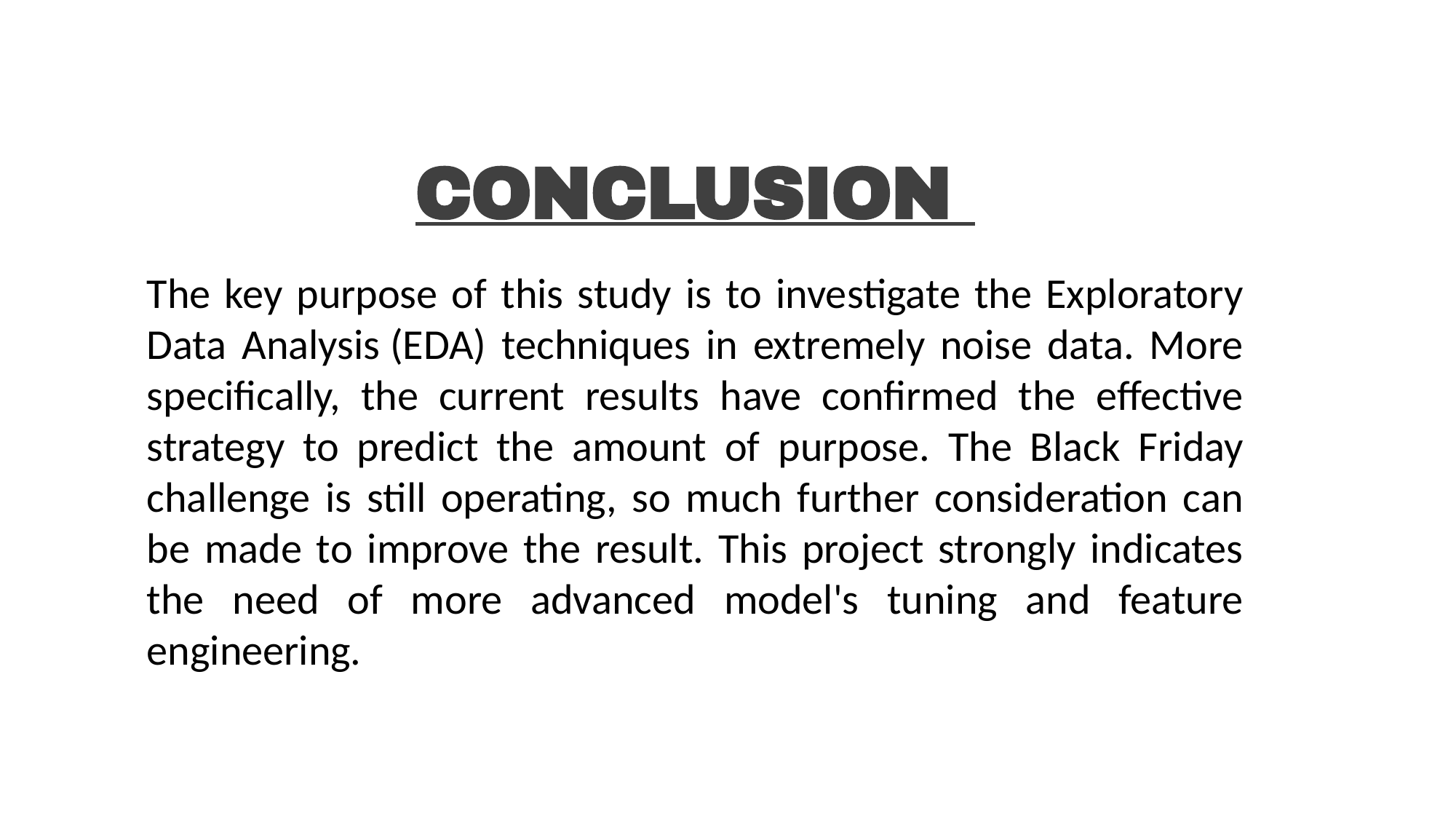

CONCLUSION

The key purpose of this study is to investigate the Exploratory Data Analysis (EDA) techniques in extremely noise data. More specifically, the current results have confirmed the effective strategy to predict the amount of purpose. The Black Friday challenge is still operating, so much further consideration can be made to improve the result. This project strongly indicates the need of more advanced model's tuning and feature engineering.